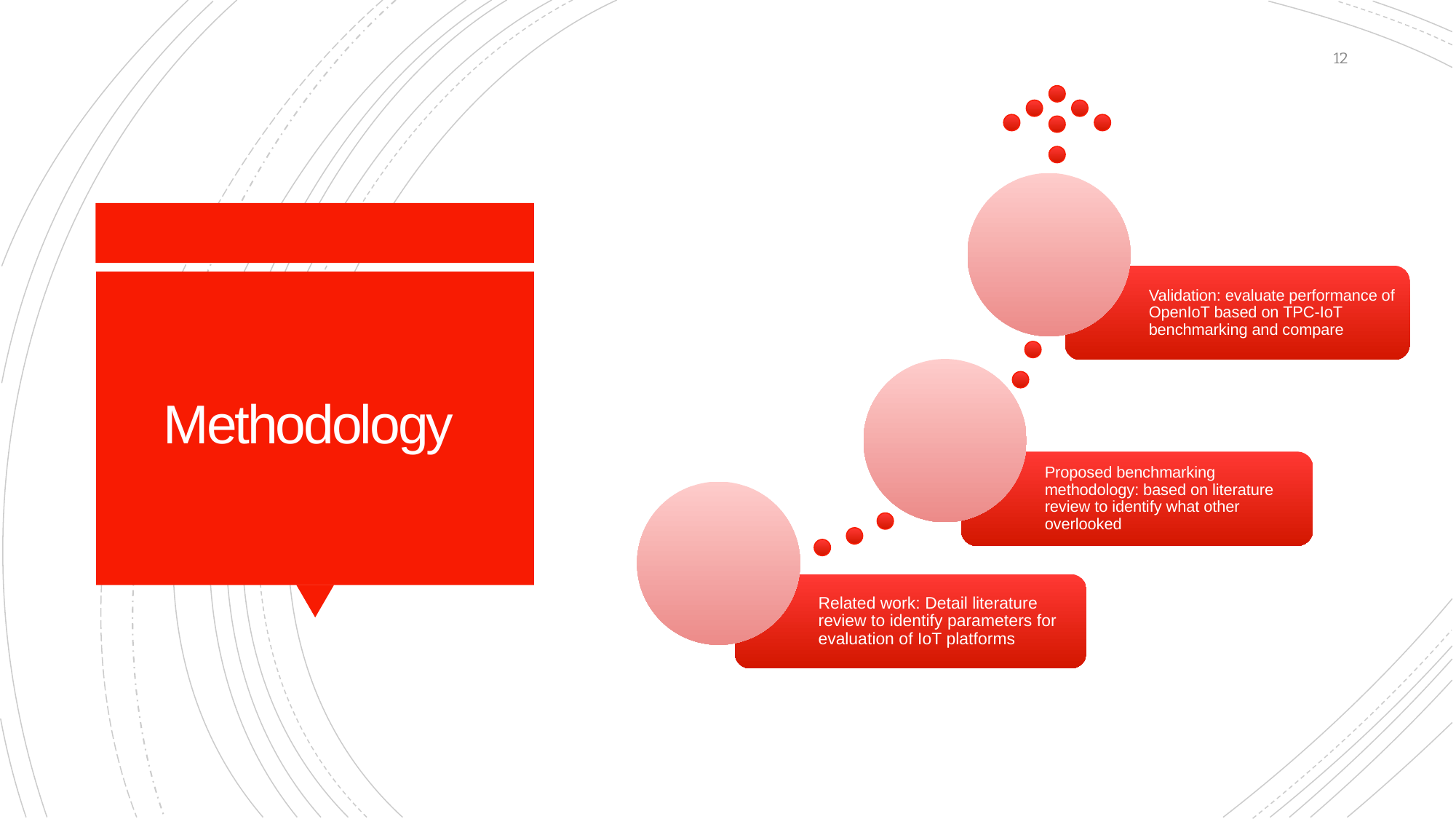

Related work: Detail literature review to identify parameters for evaluation of IoT platforms
Proposed benchmarking methodology: based on literature review to identify what other overlooked
Validation: evaluate performance of OpenIoT based on TPC-IoT benchmarking and compare
12
# Methodology